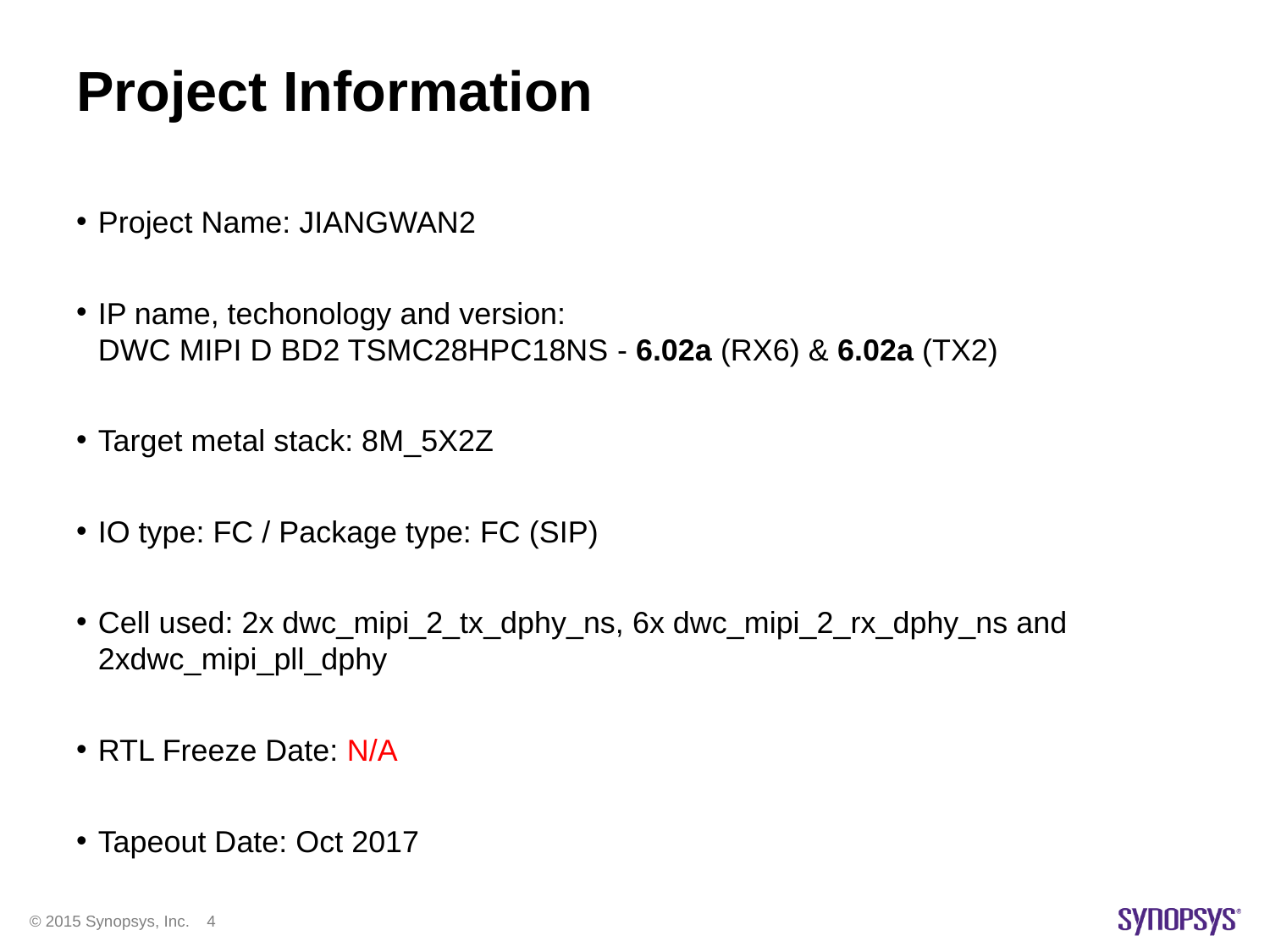

# Project Information
Project Name: JIANGWAN2

IP name, techonology and version:
DWC MIPI D BD2 TSMC28HPC18NS - 6.02a (RX6) & 6.02a (TX2)

Target metal stack: 8M_5X2Z

IO type: FC / Package type: FC (SIP)

Cell used: 2x dwc_mipi_2_tx_dphy_ns, 6x dwc_mipi_2_rx_dphy_ns and 2xdwc_mipi_pll_dphy

RTL Freeze Date: N/A

Tapeout Date: Oct 2017